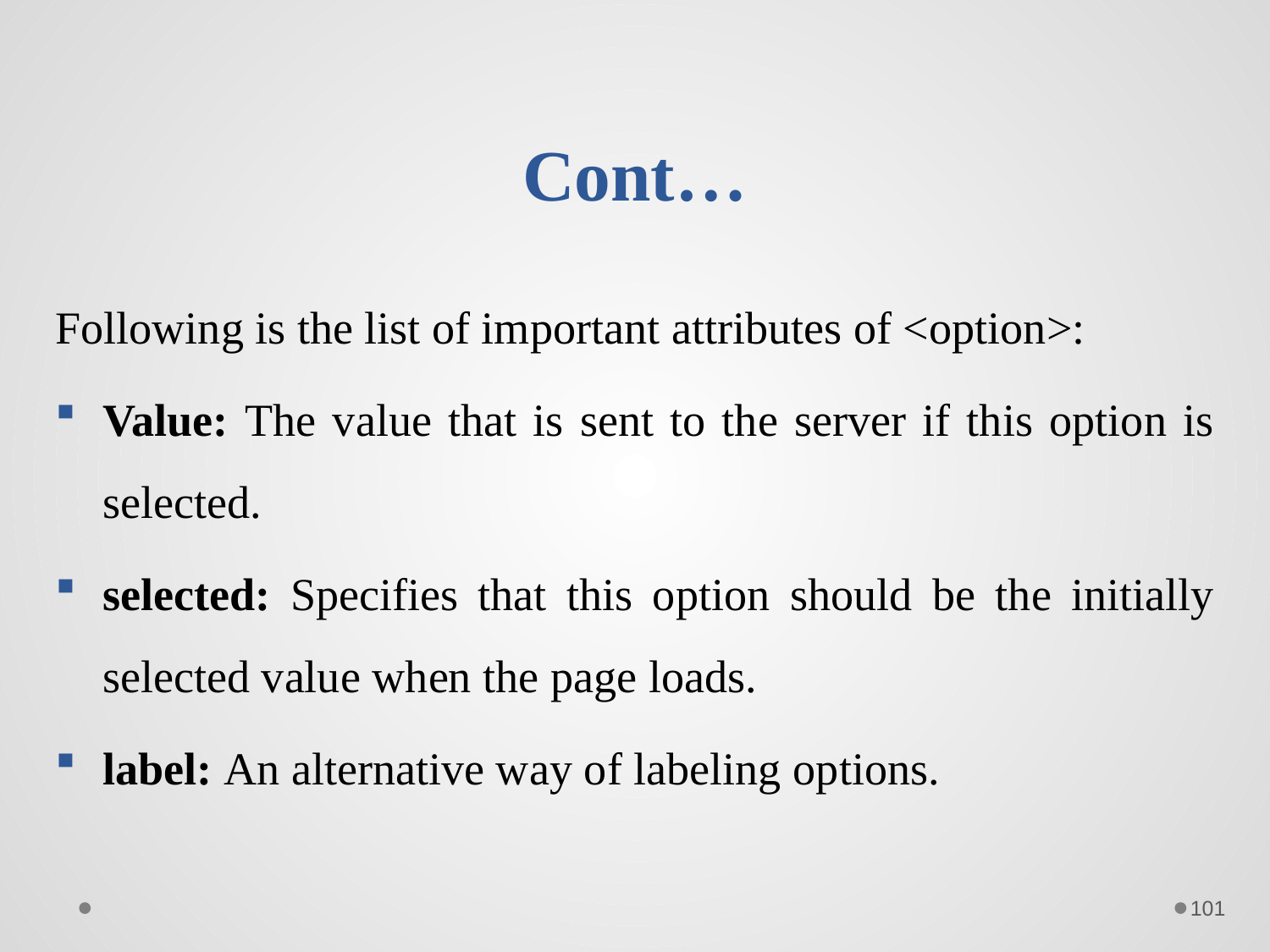

# Cont…
Following is the list of important attributes of <option>:
Value: The value that is sent to the server if this option is selected.
selected: Specifies that this option should be the initially selected value when the page loads.
label: An alternative way of labeling options.
101